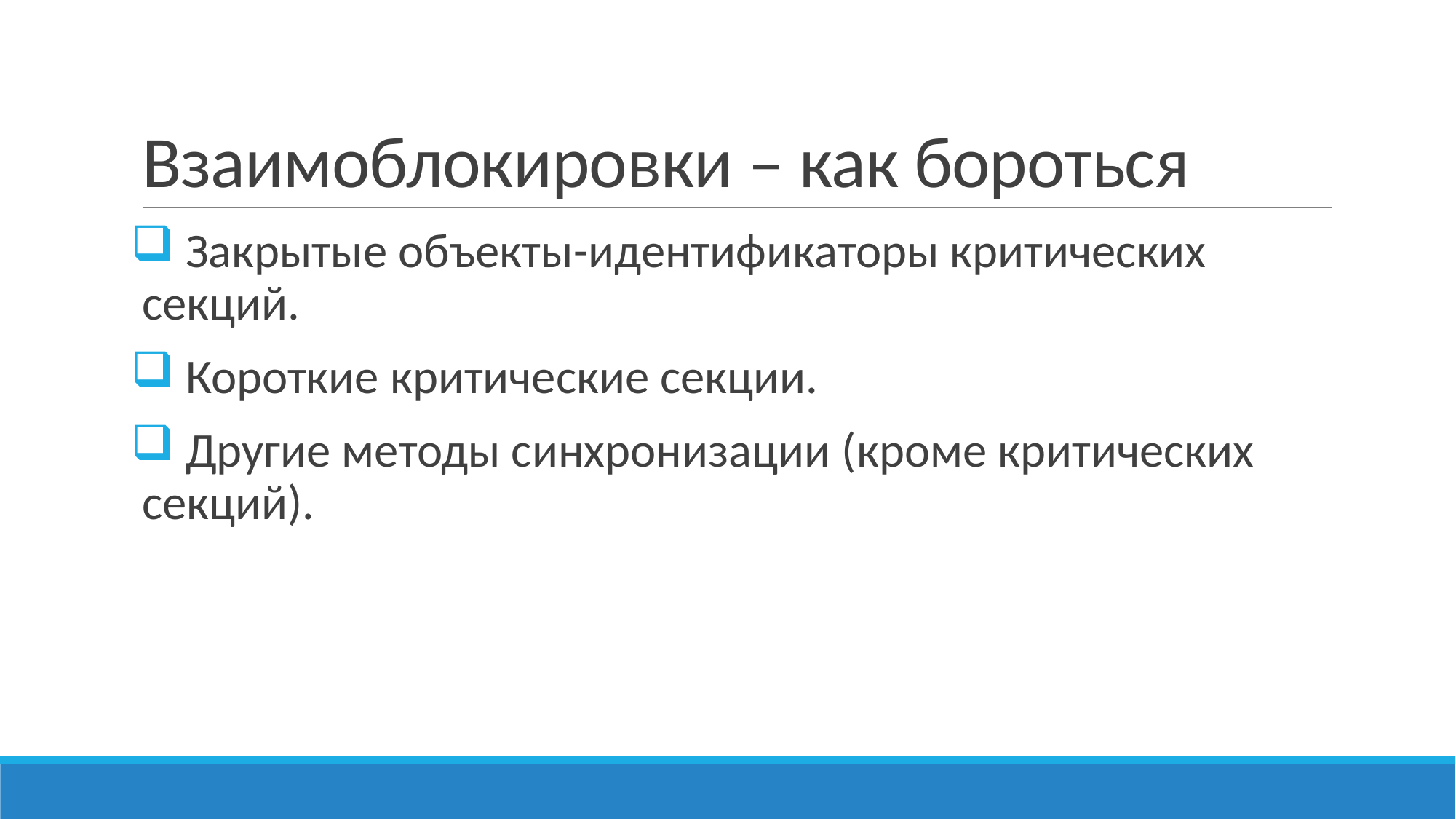

# Взаимоблокировки – как бороться
 Закрытые объекты-идентификаторы критических секций.
 Короткие критические секции.
 Другие методы синхронизации (кроме критических секций).